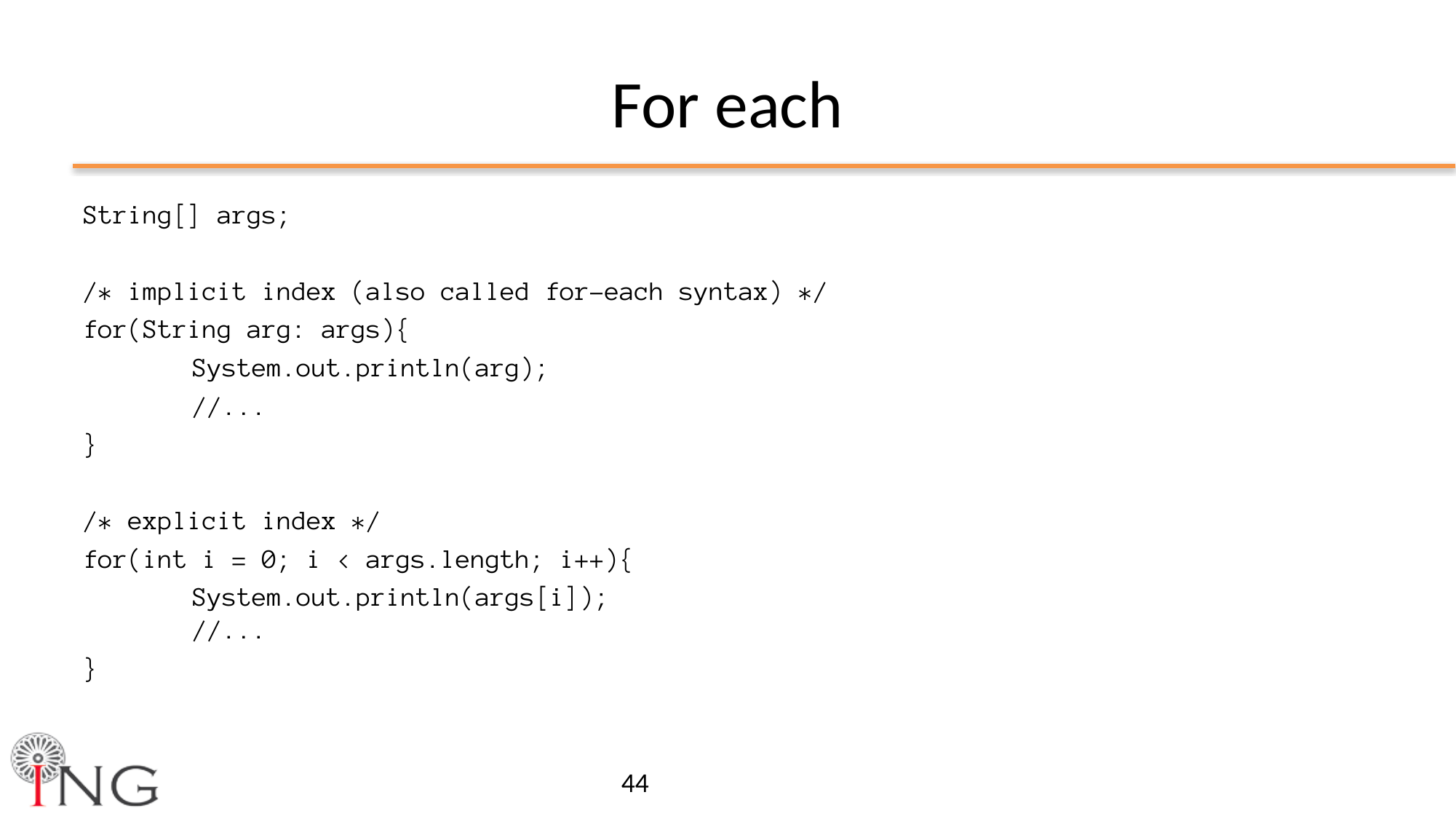

# For each
String[] args;

/* implicit index (also called for-each syntax) */
for(String arg: args){
	System.out.println(arg);
	//...
}

/* explicit index */
for(int i = 0; i < args.length; i++){
	System.out.println(args[i]);
	//...
}

44